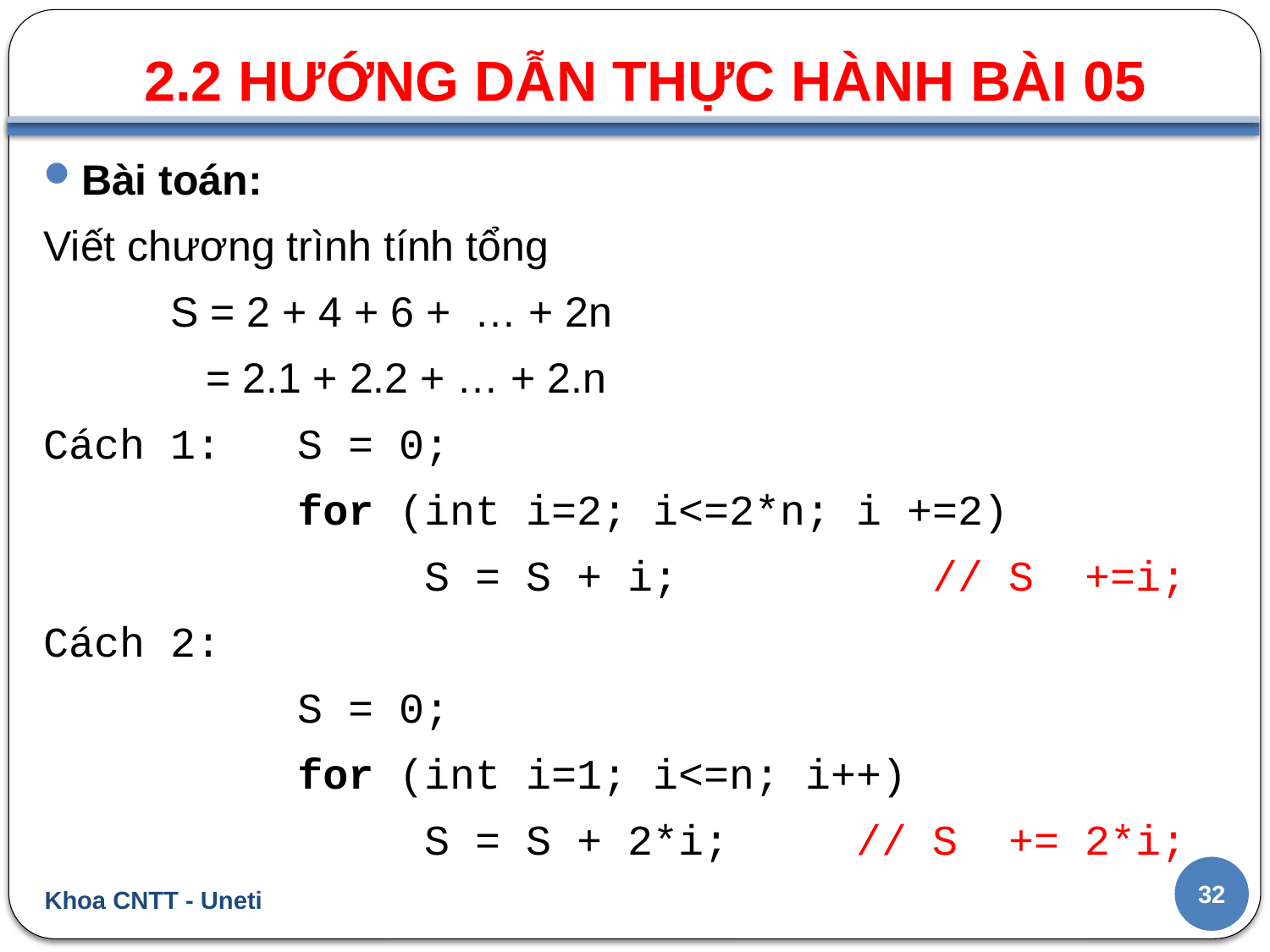

2.2 HƯỚNG DẪN THỰC HÀNH BÀI 05
#
Bài toán:
Viết chương trình tính tổng
	S = 2 + 4 + 6 +  … + 2n
	   = 2.1 + 2.2 + … + 2.n
Cách 1:	S = 0;
		for (int i=2; i<=2*n; i +=2)
			S = S + i;		// S  +=i;
Cách 2:
		S = 0;
		for (int i=1; i<=n; i++)
			S = S + 2*i;	  // S  += 2*i;

32
Khoa CNTT - Uneti